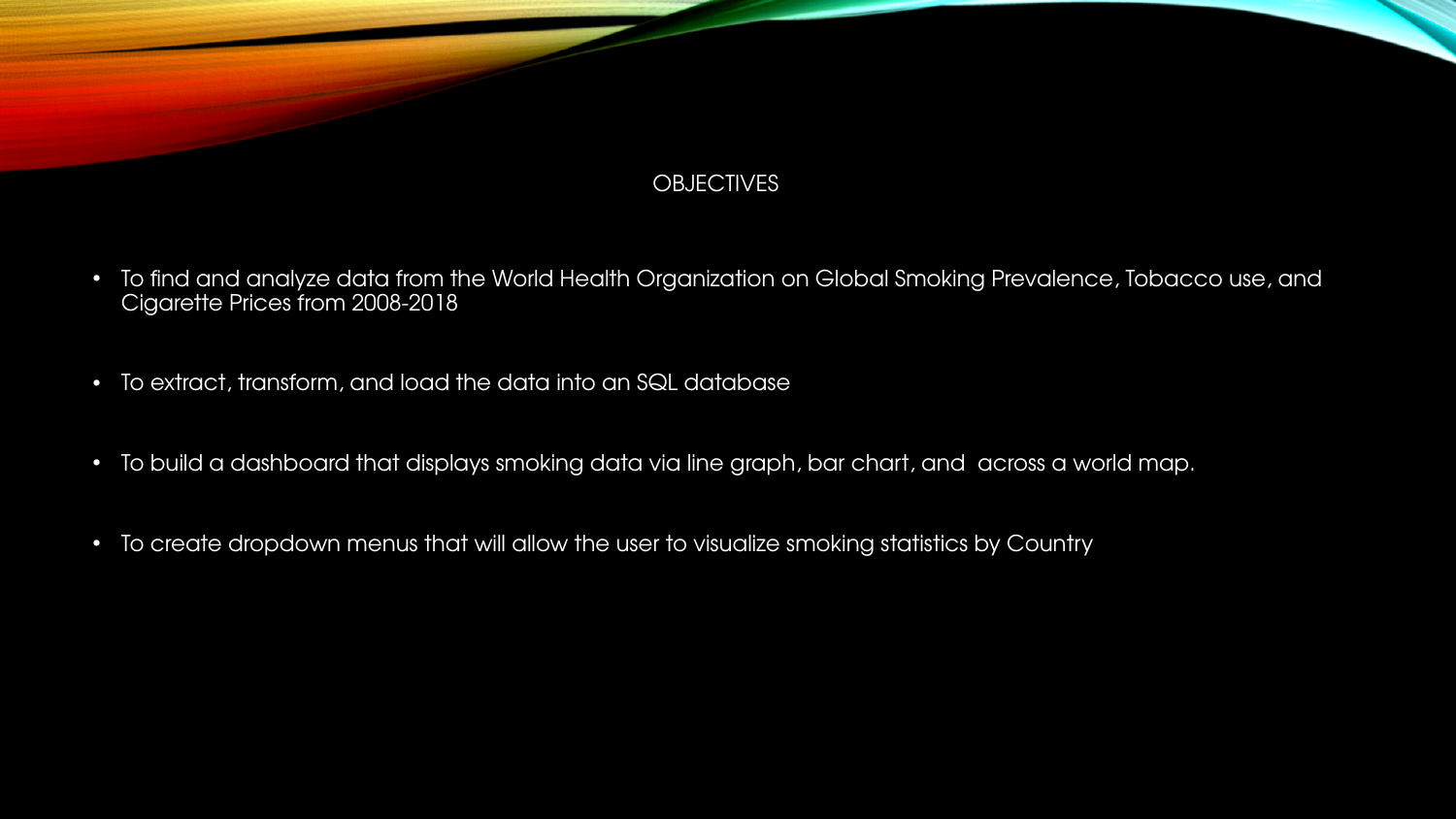

# OBJECTIVES
To find and analyze data from the World Health Organization on Global Smoking Prevalence, Tobacco use, and Cigarette Prices from 2008-2018

To extract, transform, and load the data into an SQL database

To build a dashboard that displays smoking data via line graph, bar chart, and  across a world map.

To create dropdown menus that will allow the user to visualize smoking statistics by Country